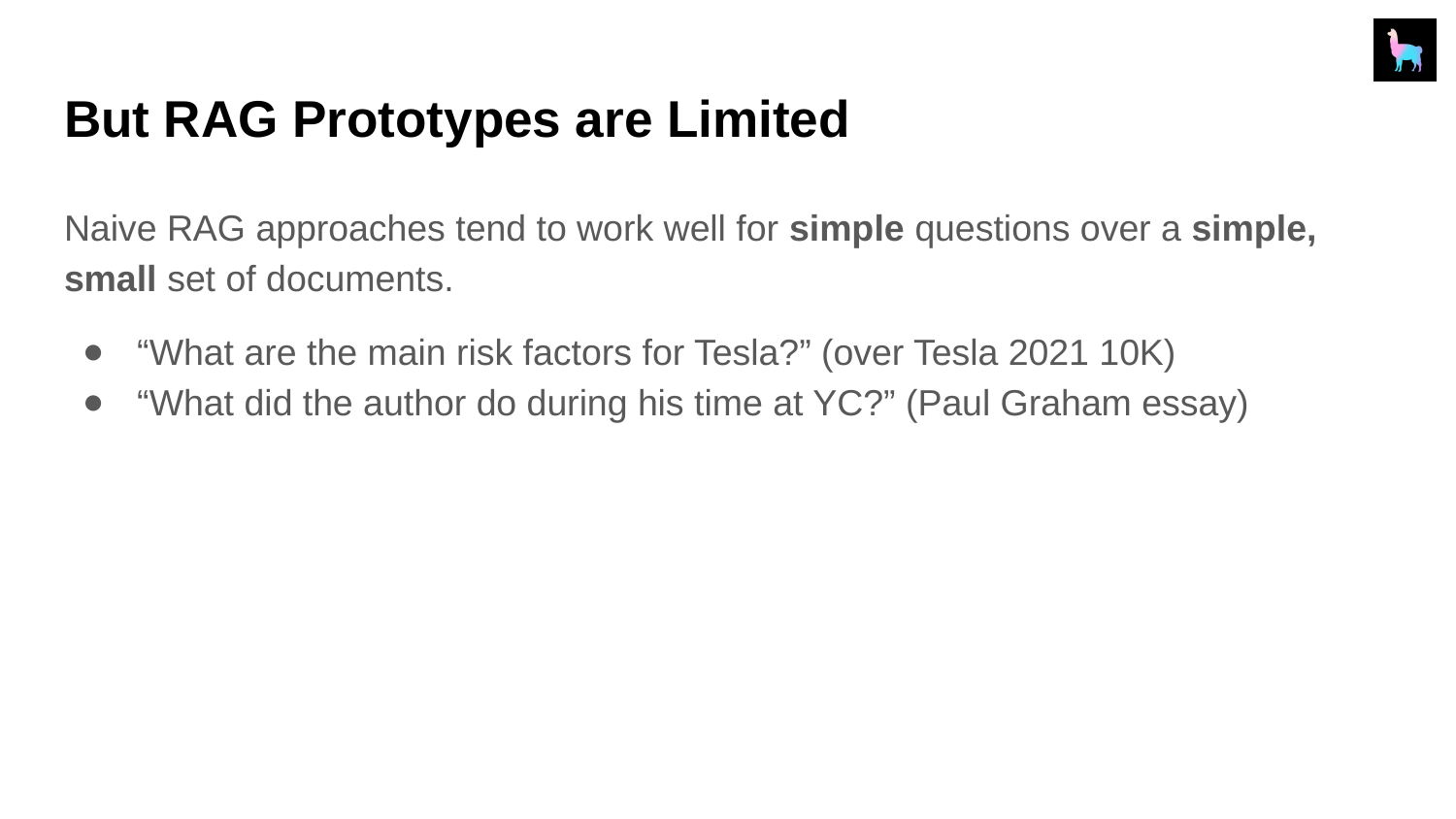

# But RAG Prototypes are Limited
Naive RAG approaches tend to work well for simple questions over a simple, small set of documents.
“What are the main risk factors for Tesla?” (over Tesla 2021 10K)
“What did the author do during his time at YC?” (Paul Graham essay)